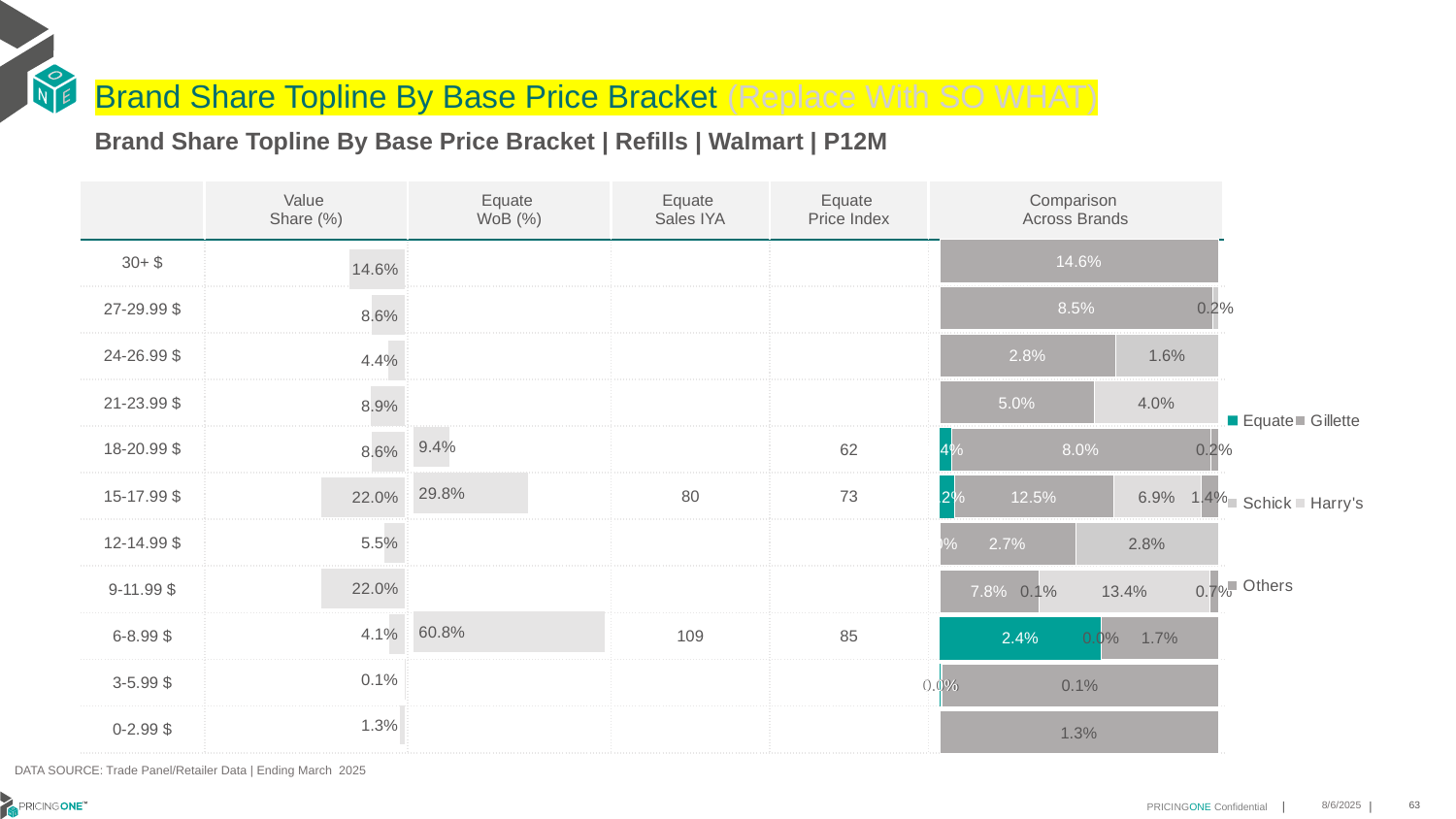

# Brand Share Topline By Base Price Bracket (Replace With SO WHAT)
Brand Share Topline By Base Price Bracket | Refills | Walmart | P12M
|  | Value Share (%) | Equate WoB (%) | Equate Sales IYA | Equate Price Index | Comparison Across Brands |
| --- | --- | --- | --- | --- | --- |
| 30+ $ |  |  |  |  |  |
| 27-29.99 $ |  |  |  |  |  |
| 24-26.99 $ |  |  |  |  |  |
| 21-23.99 $ |  |  |  |  |  |
| 18-20.99 $ |  |  |  | 62 |  |
| 15-17.99 $ |  |  | 80 | 73 |  |
| 12-14.99 $ |  |  |  |  |  |
| 9-11.99 $ |  |  |  |  |  |
| 6-8.99 $ |  |  | 109 | 85 |  |
| 3-5.99 $ |  |  |  |  |  |
| 0-2.99 $ |  |  |  |  |  |

### Chart

| Category | Equate | Gillette | Schick | Harry's | Others |
|---|---|---|---|---|---|
| 30+ $ | None | 0.1455813579115801 | None | None | None |
| 27-29.99 $ | None | 0.08457293996621934 | 0.0016527238673320203 | None | None |
| 24-26.99 $ | None | 0.027577404453745107 | 0.01605908397039577 | None | None |
| 21-23.99 $ | None | 0.04959525850186531 | None | 0.039682380258667854 | None |
| 18-20.99 $ | 0.003668300926351025 | 0.07987845396175527 | None | None | 0.002468519231367435 |
| 15-17.99 $ | 0.01170386237046698 | 0.12532312645368698 | None | 0.06904157576802455 | 0.014012514762046653 |
| 12-14.99 $ | 5.4471680961268775e-06 | 0.026603266624565833 | 0.027953919788145012 | None | None |
| 9-11.99 $ | None | 0.07796717950635723 | 0.0005323449225710548 | 0.13435287671632554 | 0.006710354411537878 |
| 6-8.99 $ | 0.02383836838180197 | None | 2.7355501288858762e-05 | None | 0.017297620159312552 |
| 3-5.99 $ | 3.860361726194979e-06 | None | 3.662661260432972e-06 | None | 0.0009701265907818401 |
| 0-2.99 $ | None | None | None | None | 0.012548267072955692 |

### Chart

| Category | Value Share |
|---|---|
|  | 0.1455813579115801 |

### Chart

| Category | Brand WoB % |
|---|---|
|  | None |
DATA SOURCE: Trade Panel/Retailer Data | Ending March  2025

8/6/2025
63